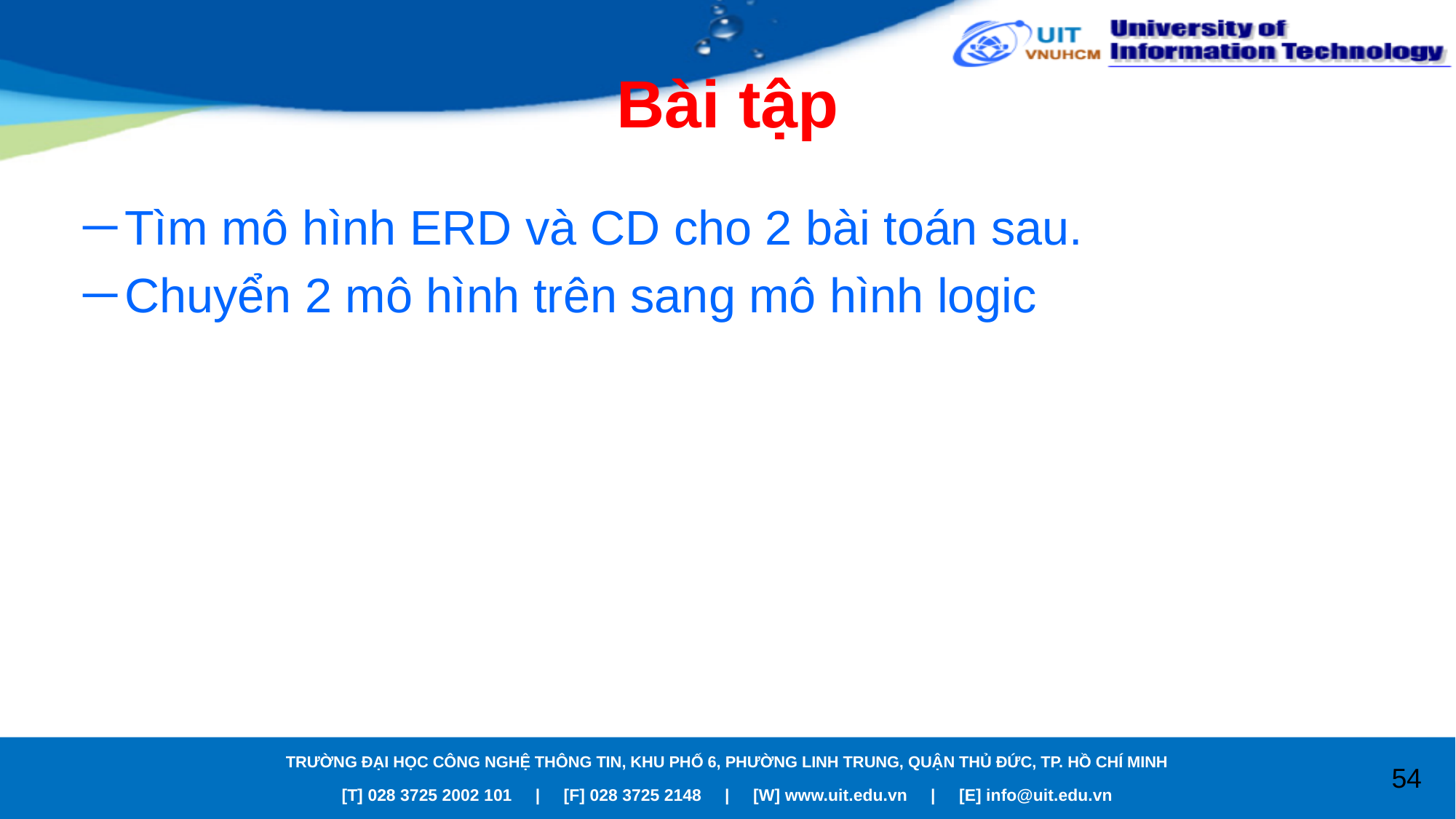

# Bài tập
Tìm mô hình ERD và CD cho 2 bài toán sau.
Chuyển 2 mô hình trên sang mô hình logic